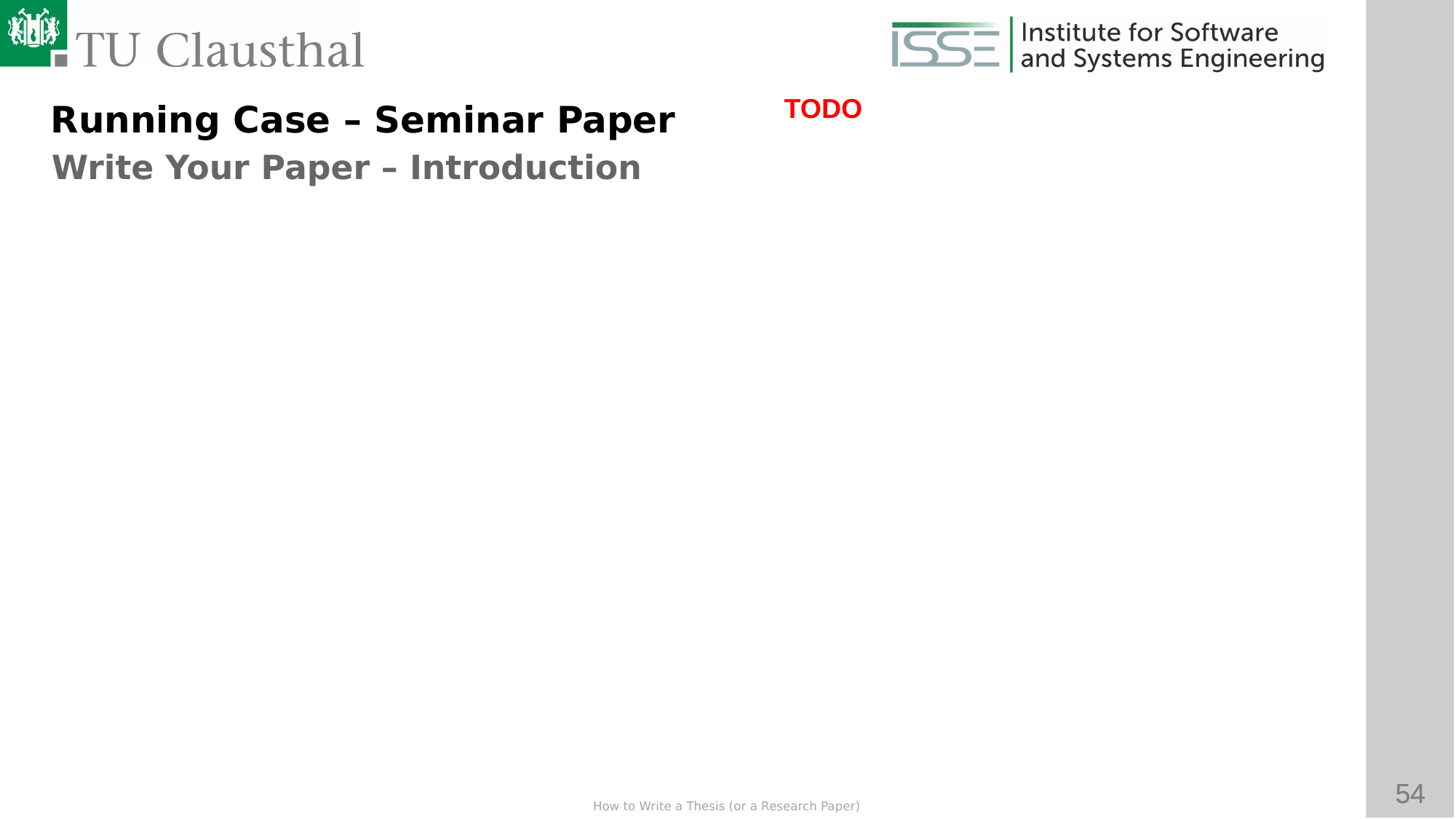

TODO
Running Case – Seminar Paper

Write Your Paper – Introduction